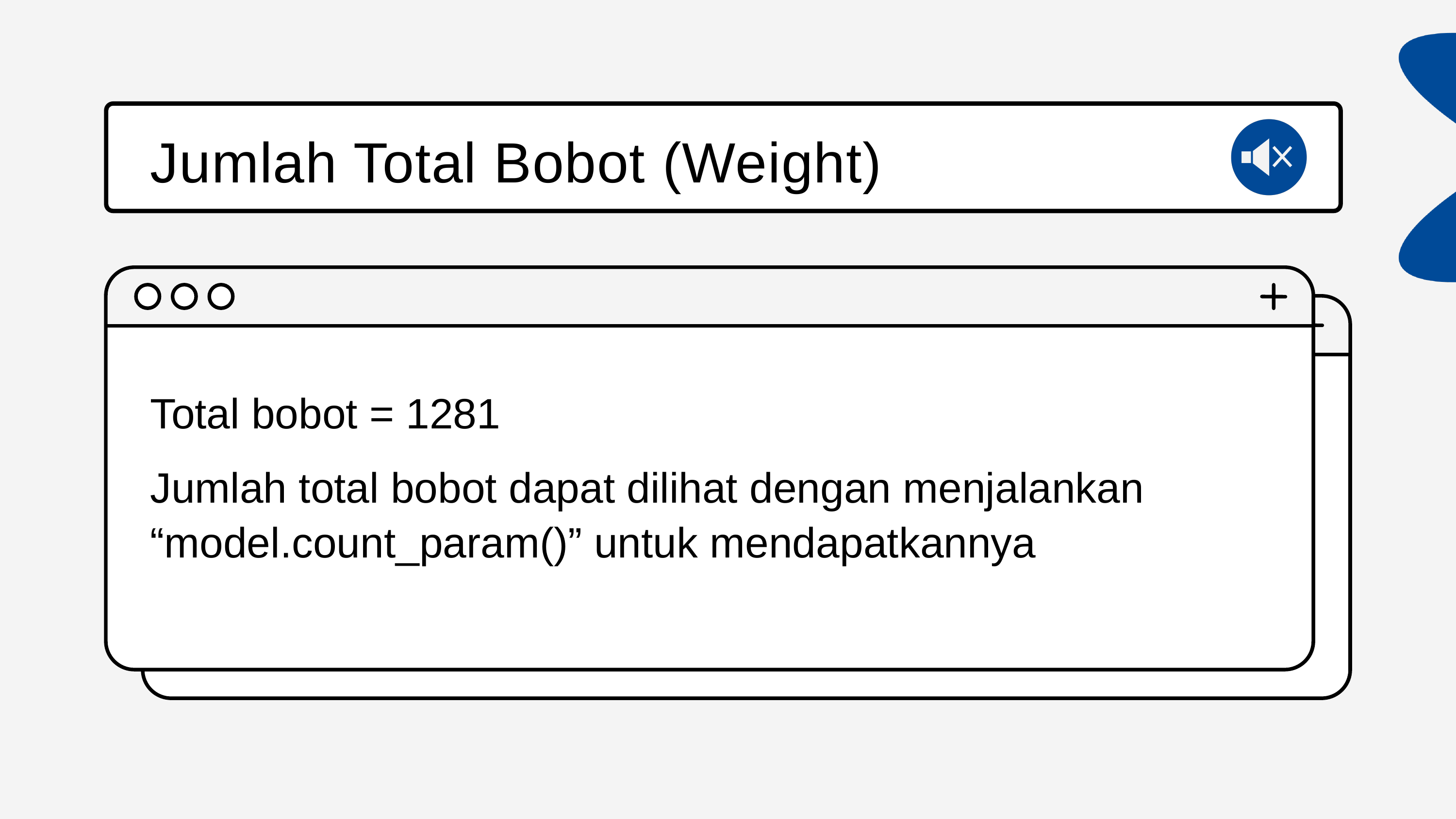

Jumlah Total Bobot (Weight)

Total bobot = 1281
Jumlah total bobot dapat dilihat dengan menjalankan “model.count_param()” untuk mendapatkannya